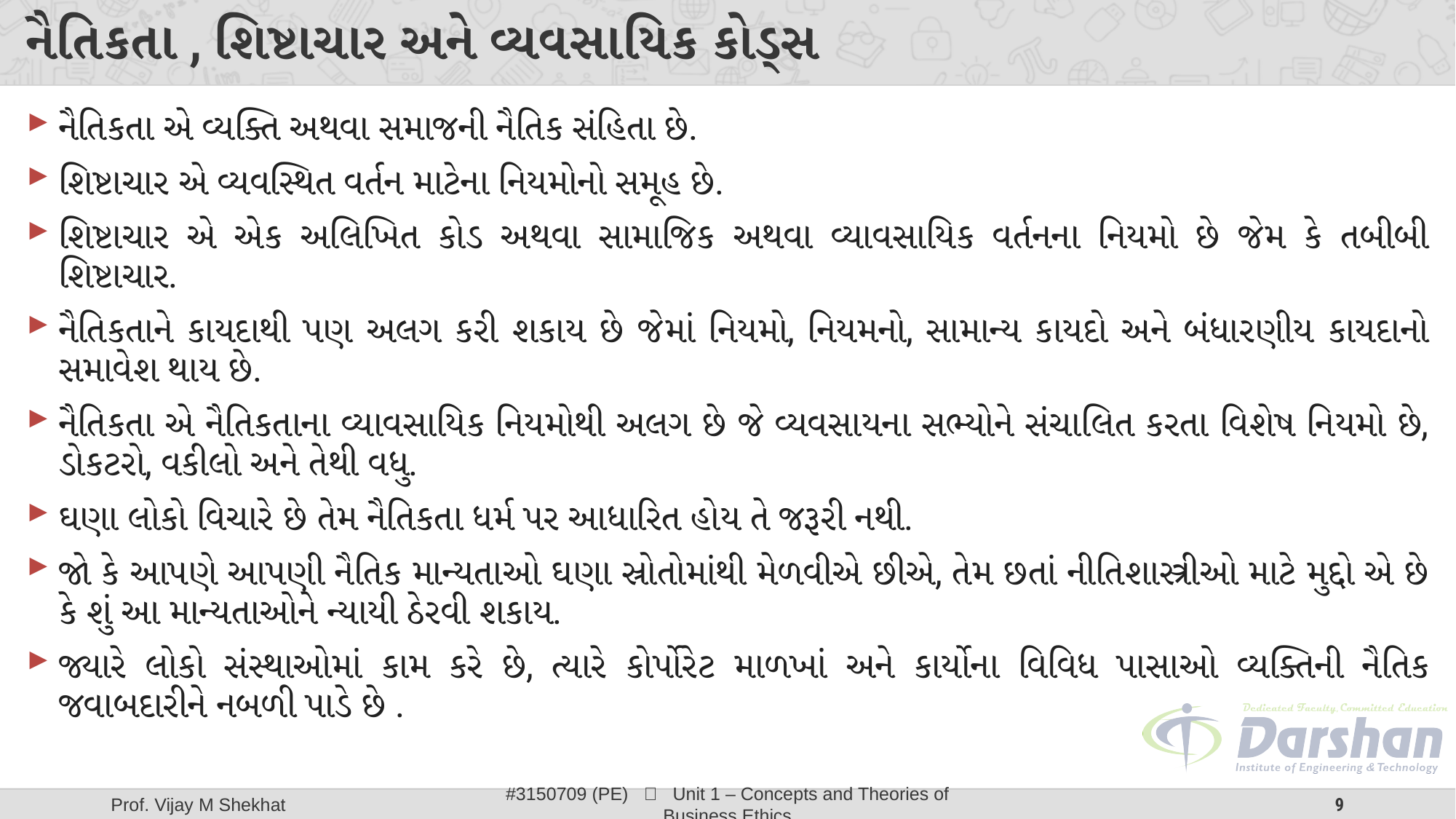

# નૈતિકતા , શિષ્ટાચાર અને વ્યવસાયિક કોડ્સ
નૈતિકતા એ વ્યક્તિ અથવા સમાજની નૈતિક સંહિતા છે.
શિષ્ટાચાર એ વ્યવસ્થિત વર્તન માટેના નિયમોનો સમૂહ છે.
શિષ્ટાચાર એ એક અલિખિત કોડ અથવા સામાજિક અથવા વ્યાવસાયિક વર્તનના નિયમો છે જેમ કે તબીબી શિષ્ટાચાર.
નૈતિકતાને કાયદાથી પણ અલગ કરી શકાય છે જેમાં નિયમો, નિયમનો, સામાન્ય કાયદો અને બંધારણીય કાયદાનો સમાવેશ થાય છે.
નૈતિકતા એ નૈતિકતાના વ્યાવસાયિક નિયમોથી અલગ છે જે વ્યવસાયના સભ્યોને સંચાલિત કરતા વિશેષ નિયમો છે, ડોકટરો, વકીલો અને તેથી વધુ.
ઘણા લોકો વિચારે છે તેમ નૈતિકતા ધર્મ પર આધારિત હોય તે જરૂરી નથી.
જો કે આપણે આપણી નૈતિક માન્યતાઓ ઘણા સ્રોતોમાંથી મેળવીએ છીએ, તેમ છતાં નીતિશાસ્ત્રીઓ માટે મુદ્દો એ છે કે શું આ માન્યતાઓને ન્યાયી ઠેરવી શકાય.
જ્યારે લોકો સંસ્થાઓમાં કામ કરે છે, ત્યારે કોર્પોરેટ માળખાં અને કાર્યોના વિવિધ પાસાઓ વ્યક્તિની નૈતિક જવાબદારીને નબળી પાડે છે .